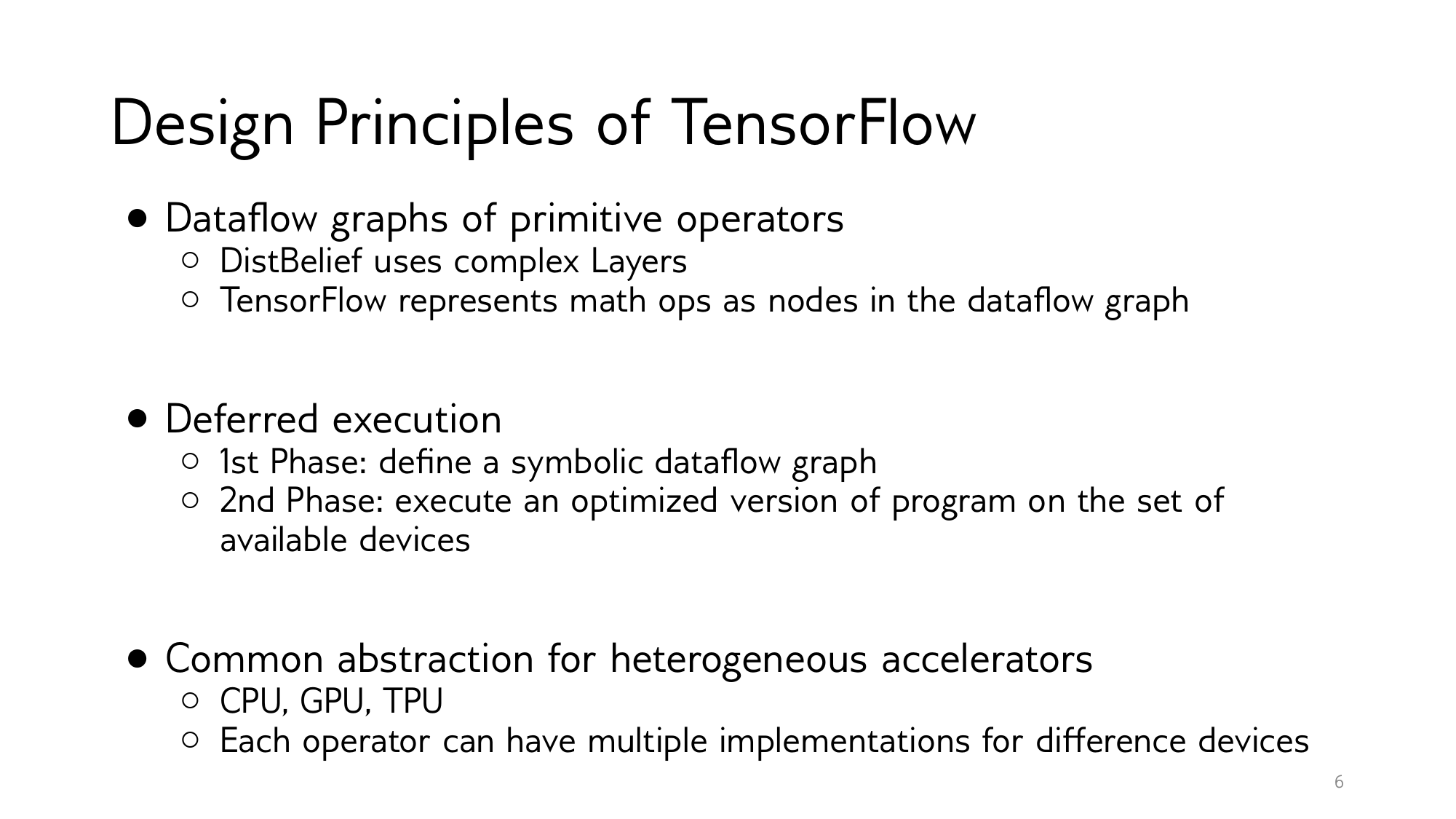

# Design Principles of TensorFlow
Dataflow graphs of primitive operators
DistBelief uses complex Layers
TensorFlow represents math ops as nodes in the dataflow graph

Deferred execution
1st Phase: define a symbolic dataflow graph
2nd Phase: execute an optimized version of program on the set of available devices

Common abstraction for heterogeneous accelerators
CPU, GPU, TPU
Each operator can have multiple implementations for difference devices
6